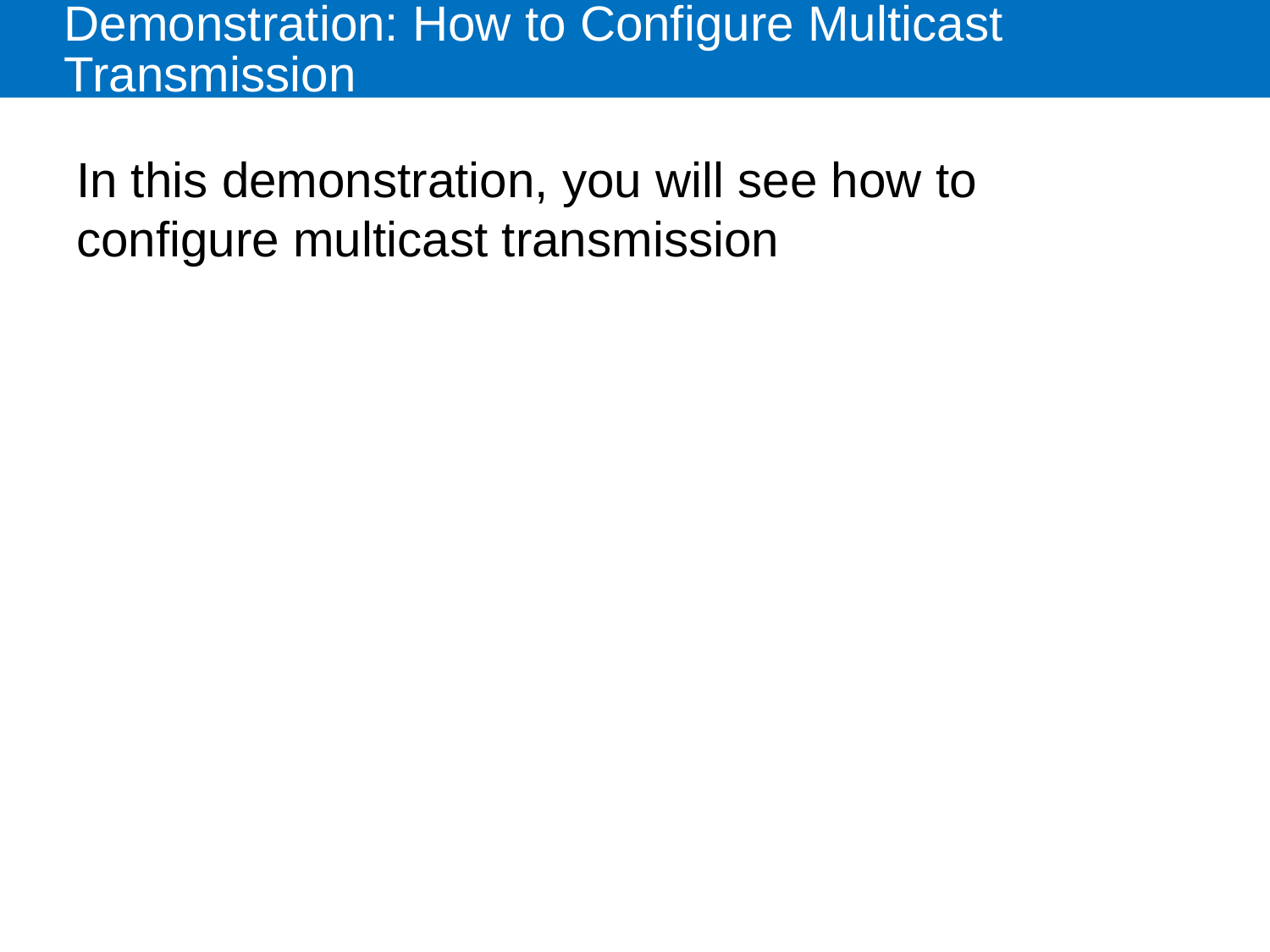

# Demonstration: How to Configure Multicast Transmission
In this demonstration, you will see how to configure multicast transmission